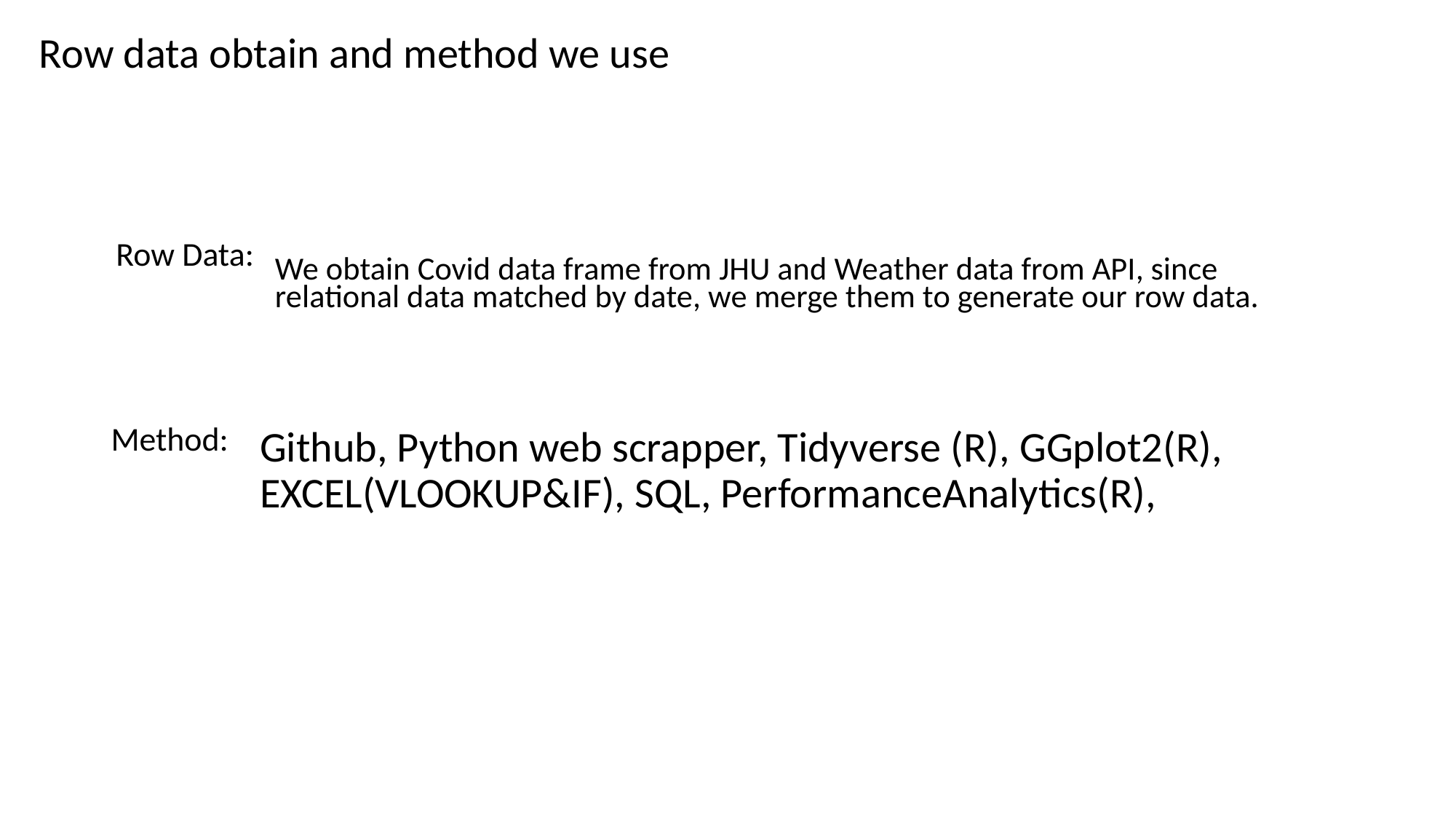

# Row data obtain and method we use
Row Data:
We obtain Covid data frame from JHU and Weather data from API, since relational data matched by date, we merge them to generate our row data.
Method:
Github, Python web scrapper, Tidyverse (R), GGplot2(R), EXCEL(VLOOKUP&IF), SQL, PerformanceAnalytics(R),